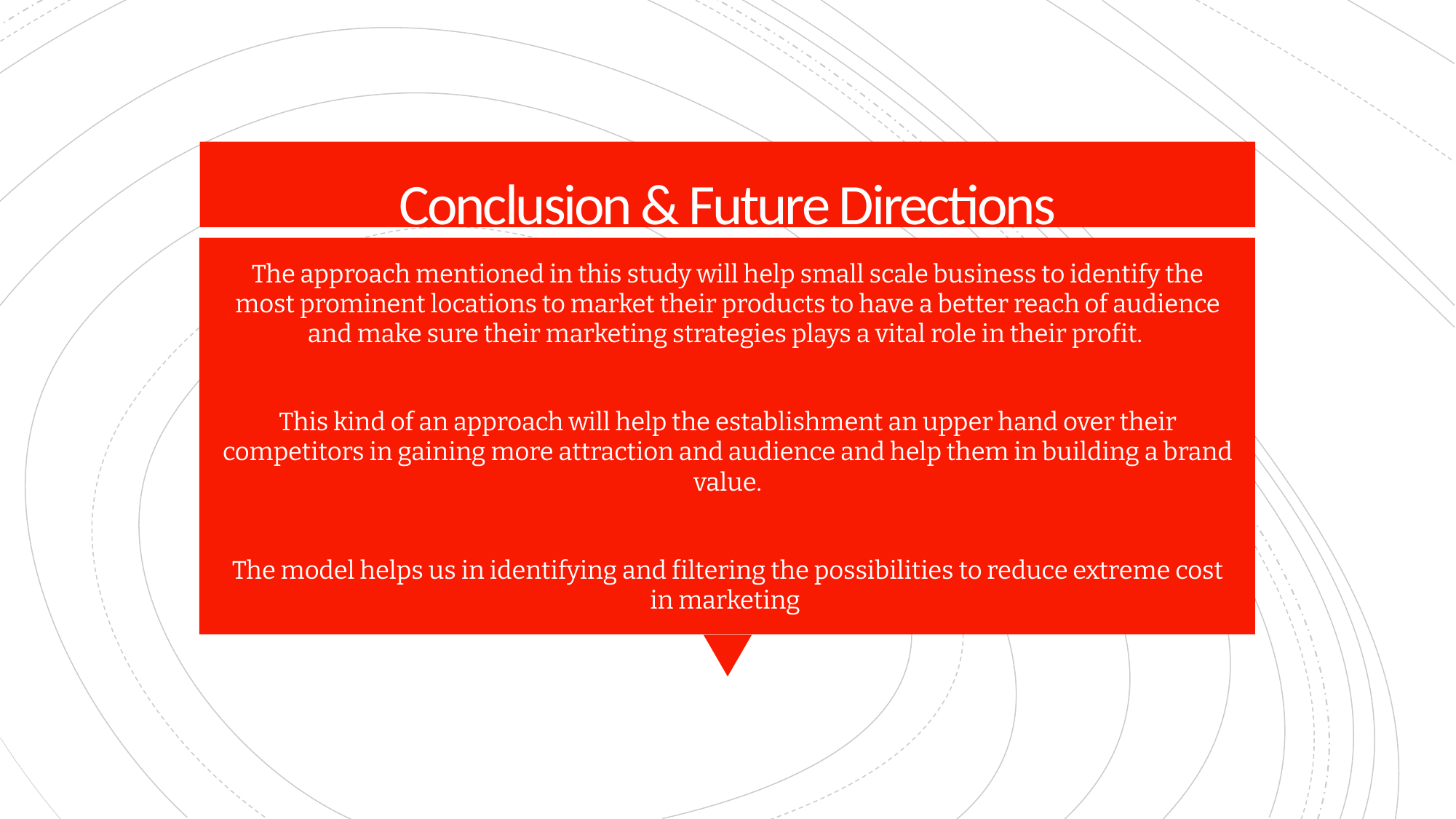

# Conclusion & Future Directions
The approach mentioned in this study will help small scale business to identify the most prominent locations to market their products to have a better reach of audience and make sure their marketing strategies plays a vital role in their profit.

This kind of an approach will help the establishment an upper hand over their competitors in gaining more attraction and audience and help them in building a brand value.

The model helps us in identifying and filtering the possibilities to reduce extreme cost in marketing